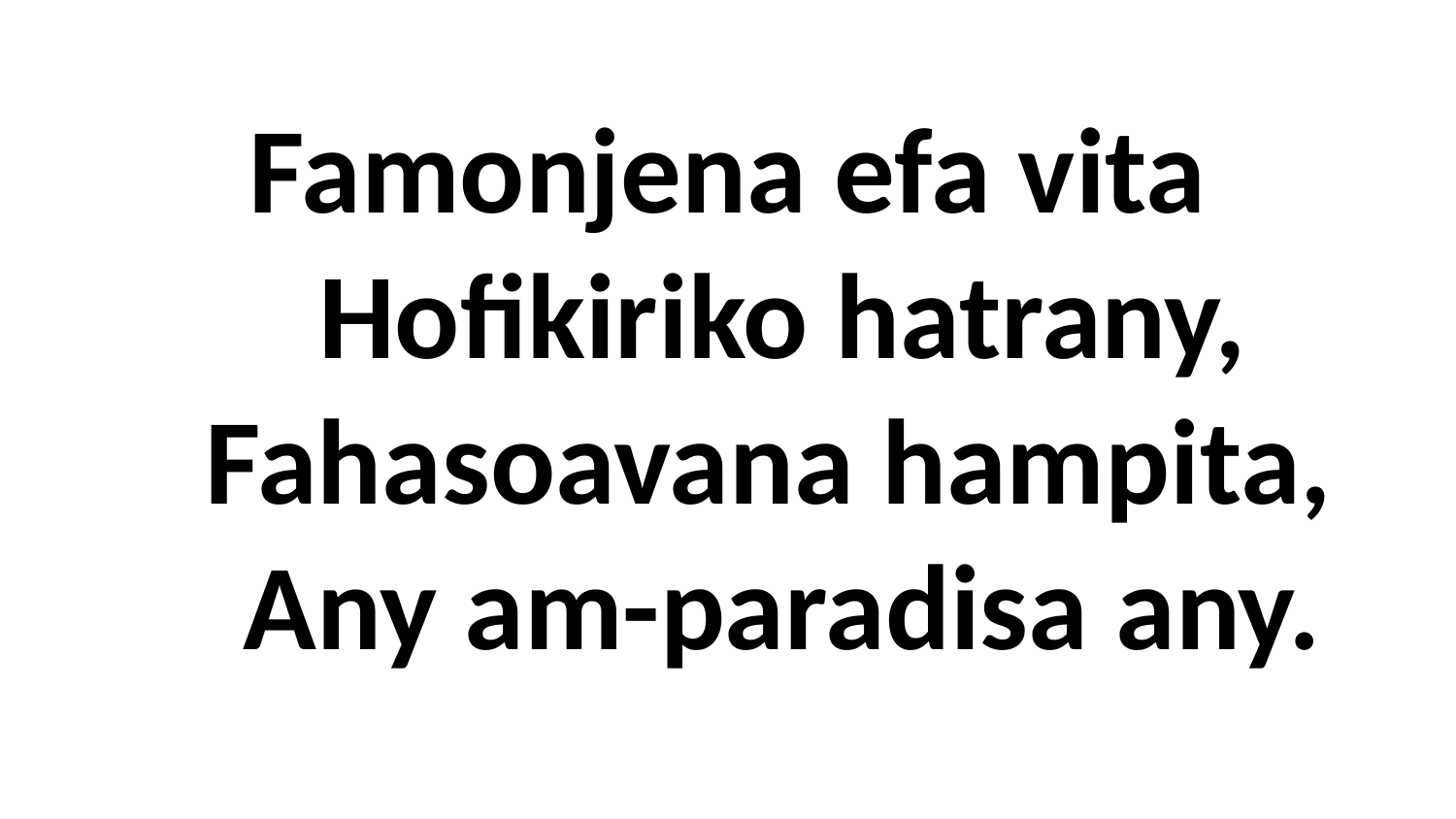

# Famonjena efa vita Hofikiriko hatrany, Fahasoavana hampita, Any am-paradisa any.